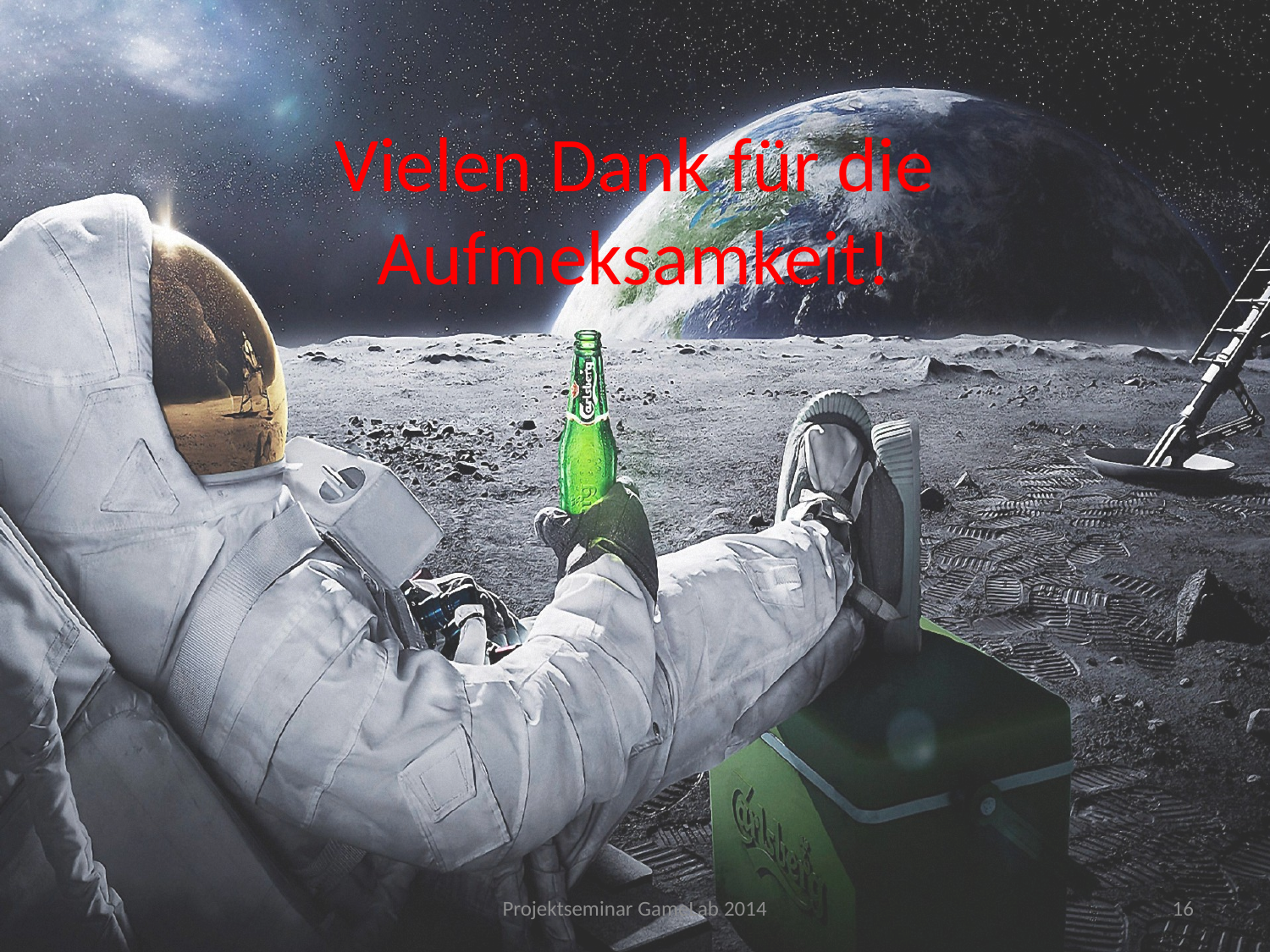

# Vielen Dank für die Aufmeksamkeit!

Projektseminar GameLab 2014
16